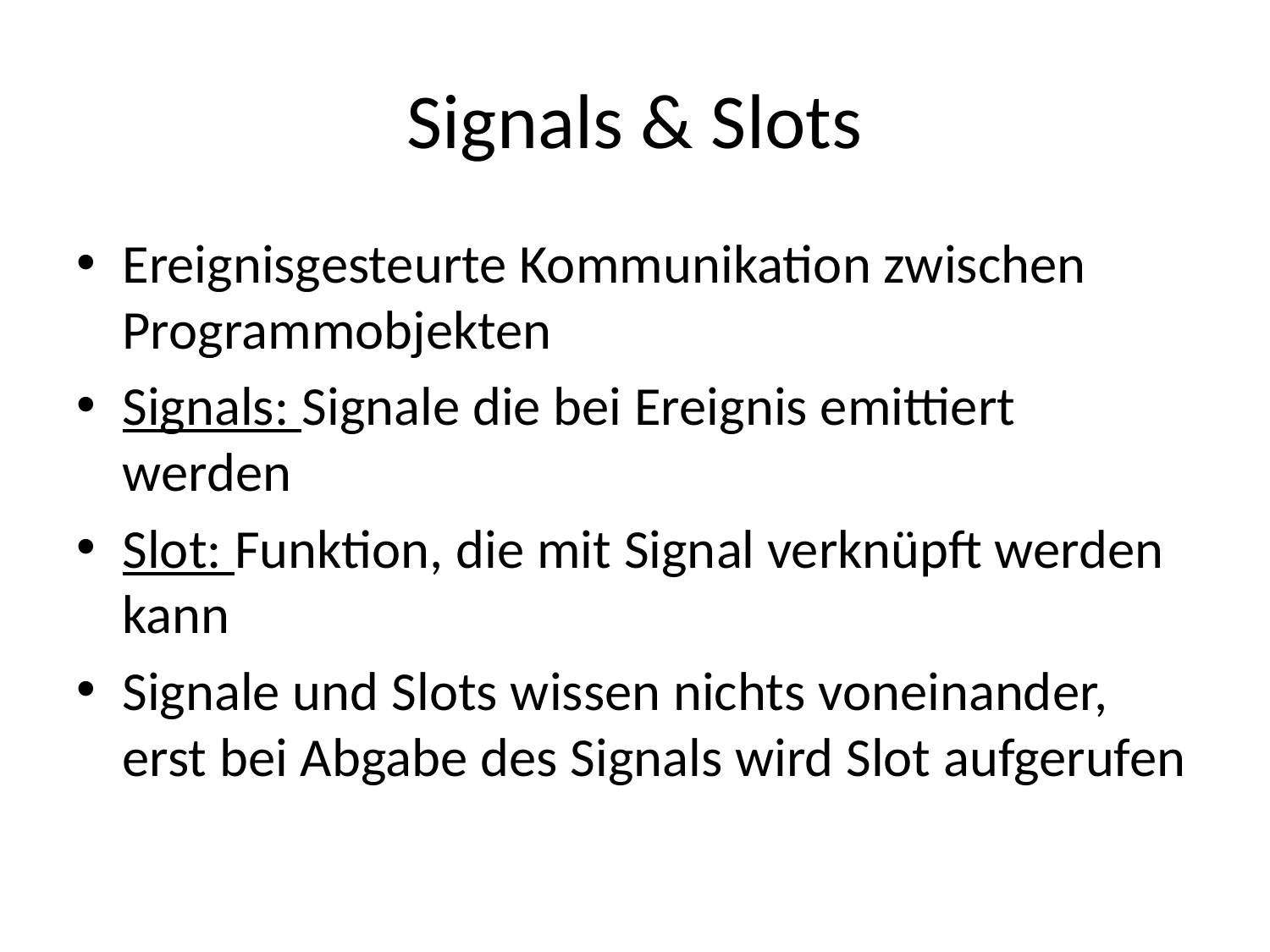

# Signals & Slots
Ereignisgesteurte Kommunikation zwischen Programmobjekten
Signals: Signale die bei Ereignis emittiert werden
Slot: Funktion, die mit Signal verknüpft werden kann
Signale und Slots wissen nichts voneinander, erst bei Abgabe des Signals wird Slot aufgerufen